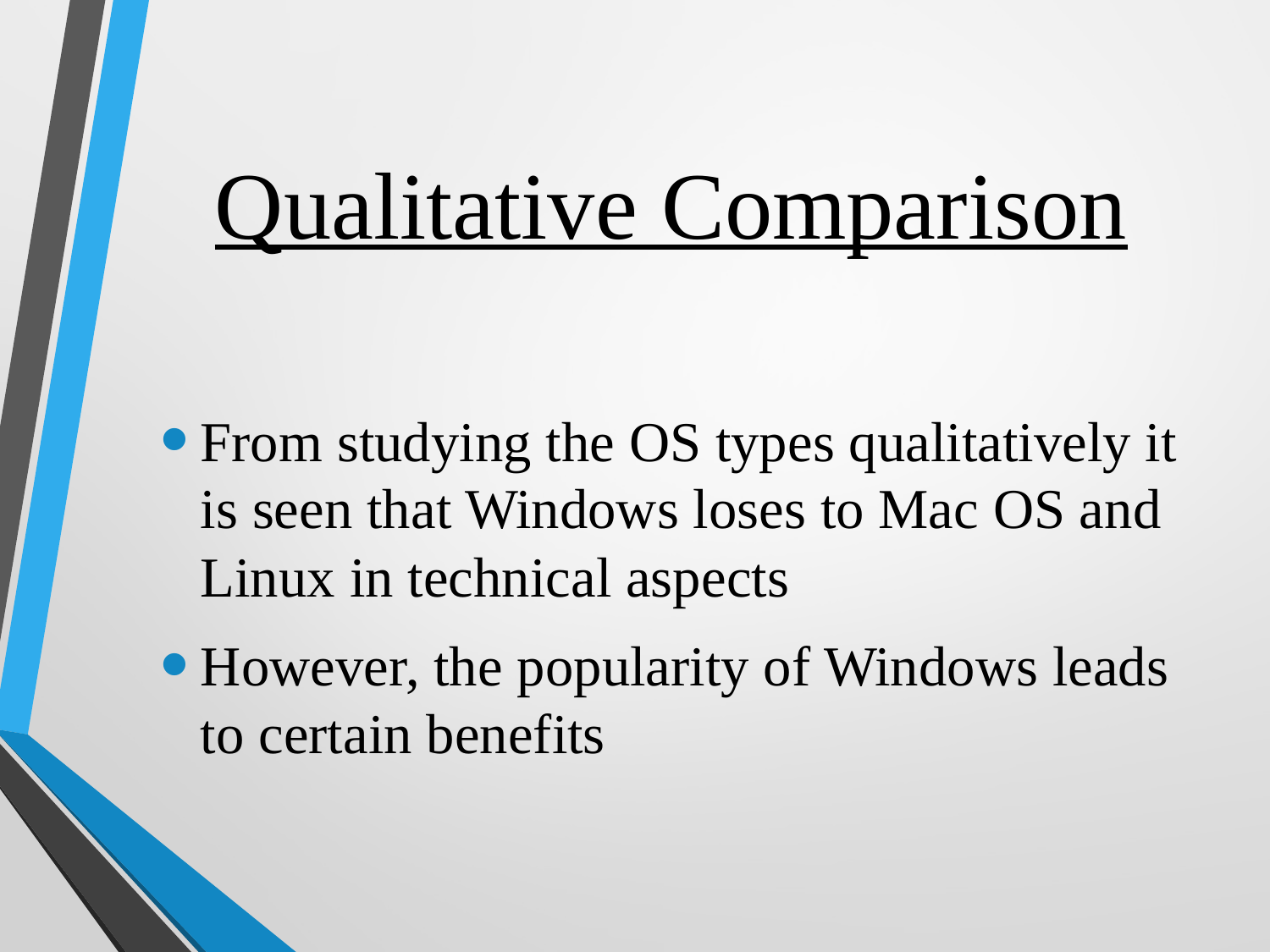

# Qualitative Comparison

From studying the OS types qualitatively it is seen that Windows loses to Mac OS and Linux in technical aspects
However, the popularity of Windows leads to certain benefits